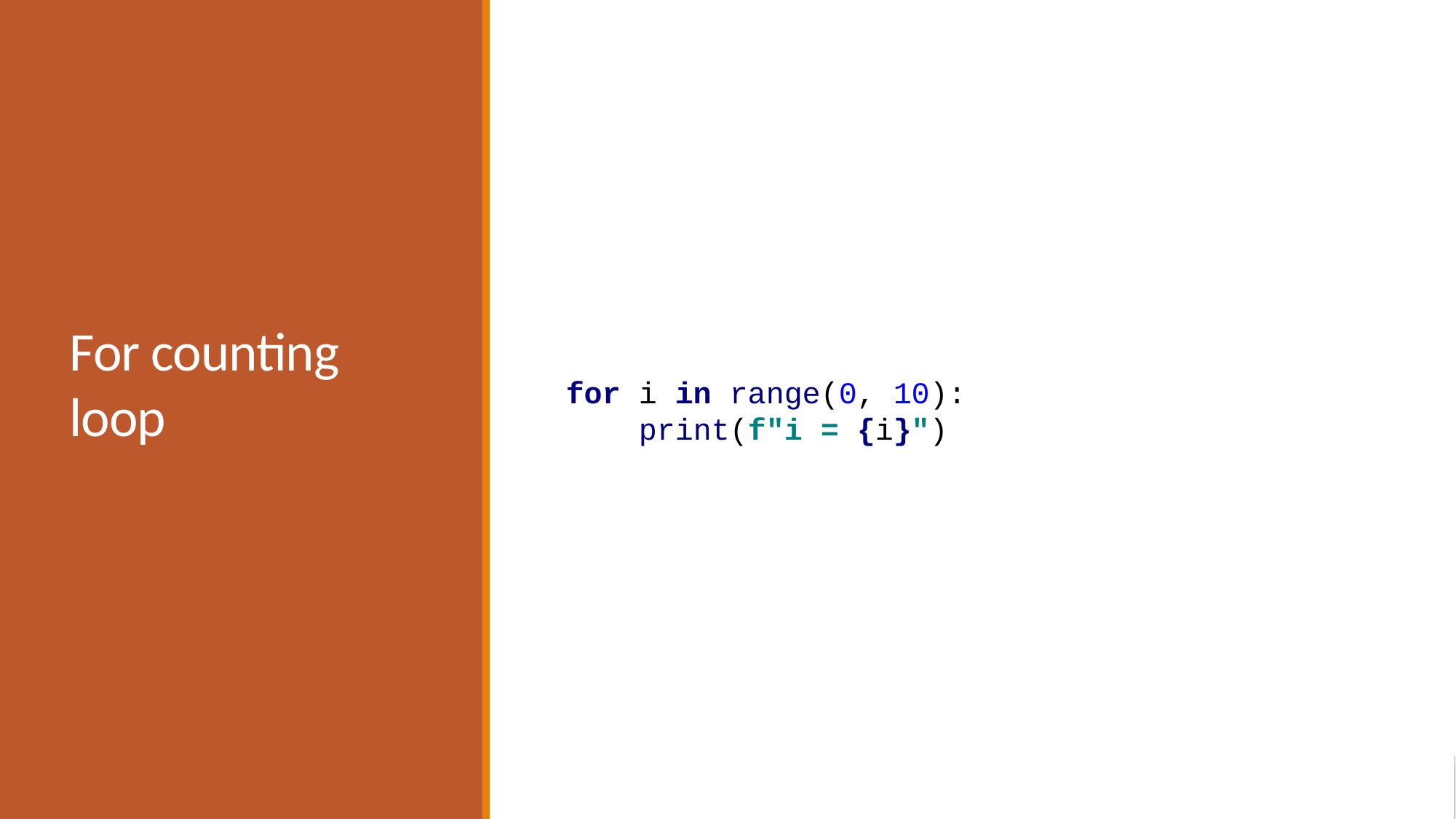

# For counting loop

for i in range(0, 10):
    print(f"i = {i}")